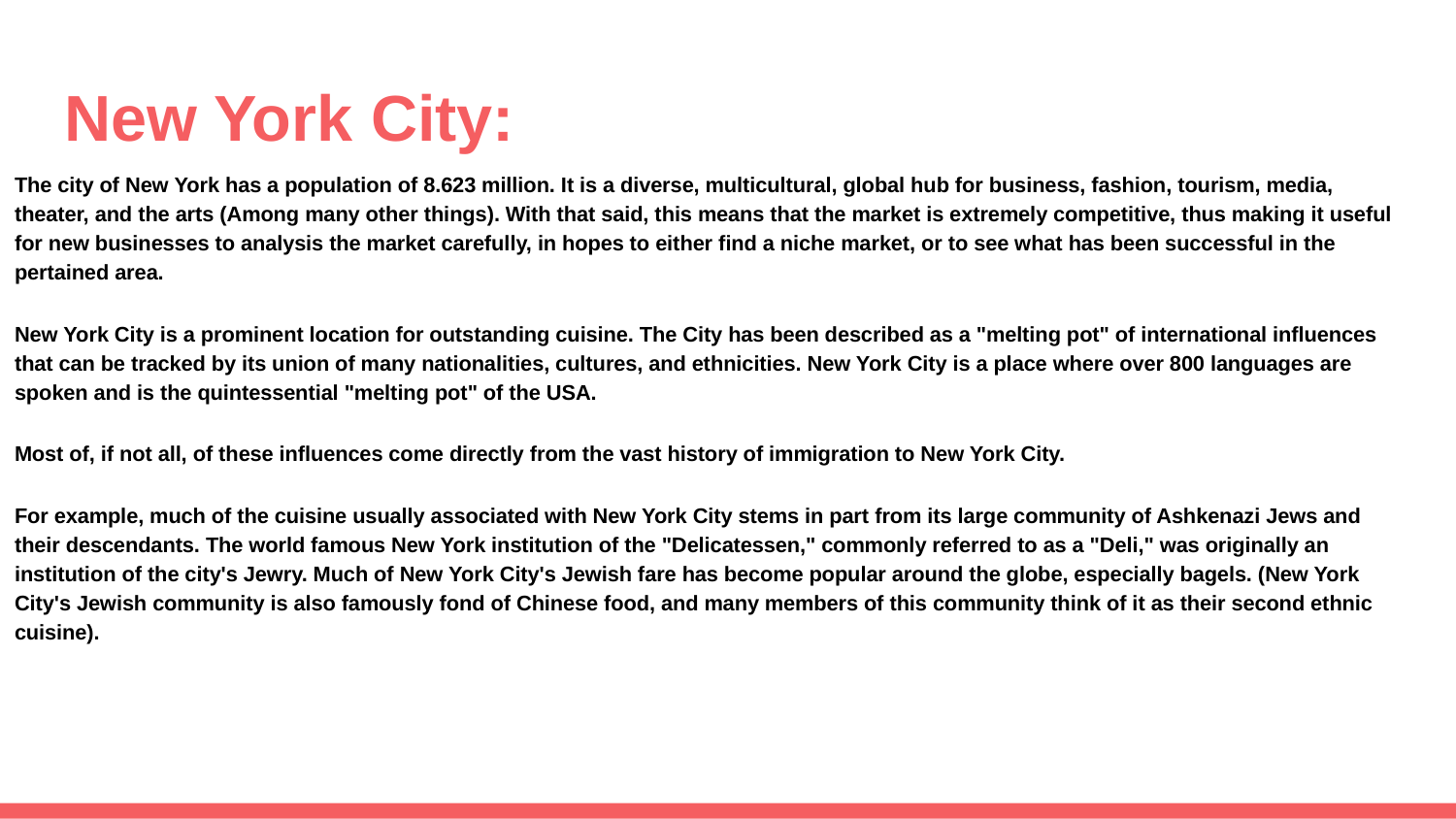

# New York City:
The city of New York has a population of 8.623 million. It is a diverse, multicultural, global hub for business, fashion, tourism, media, theater, and the arts (Among many other things). With that said, this means that the market is extremely competitive, thus making it useful for new businesses to analysis the market carefully, in hopes to either find a niche market, or to see what has been successful in the pertained area.
New York City is a prominent location for outstanding cuisine. The City has been described as a "melting pot" of international influences that can be tracked by its union of many nationalities, cultures, and ethnicities. New York City is a place where over 800 languages are spoken and is the quintessential "melting pot" of the USA.
Most of, if not all, of these influences come directly from the vast history of immigration to New York City.
For example, much of the cuisine usually associated with New York City stems in part from its large community of Ashkenazi Jews and their descendants. The world famous New York institution of the "Delicatessen," commonly referred to as a "Deli," was originally an institution of the city's Jewry. Much of New York City's Jewish fare has become popular around the globe, especially bagels. (New York City's Jewish community is also famously fond of Chinese food, and many members of this community think of it as their second ethnic cuisine).